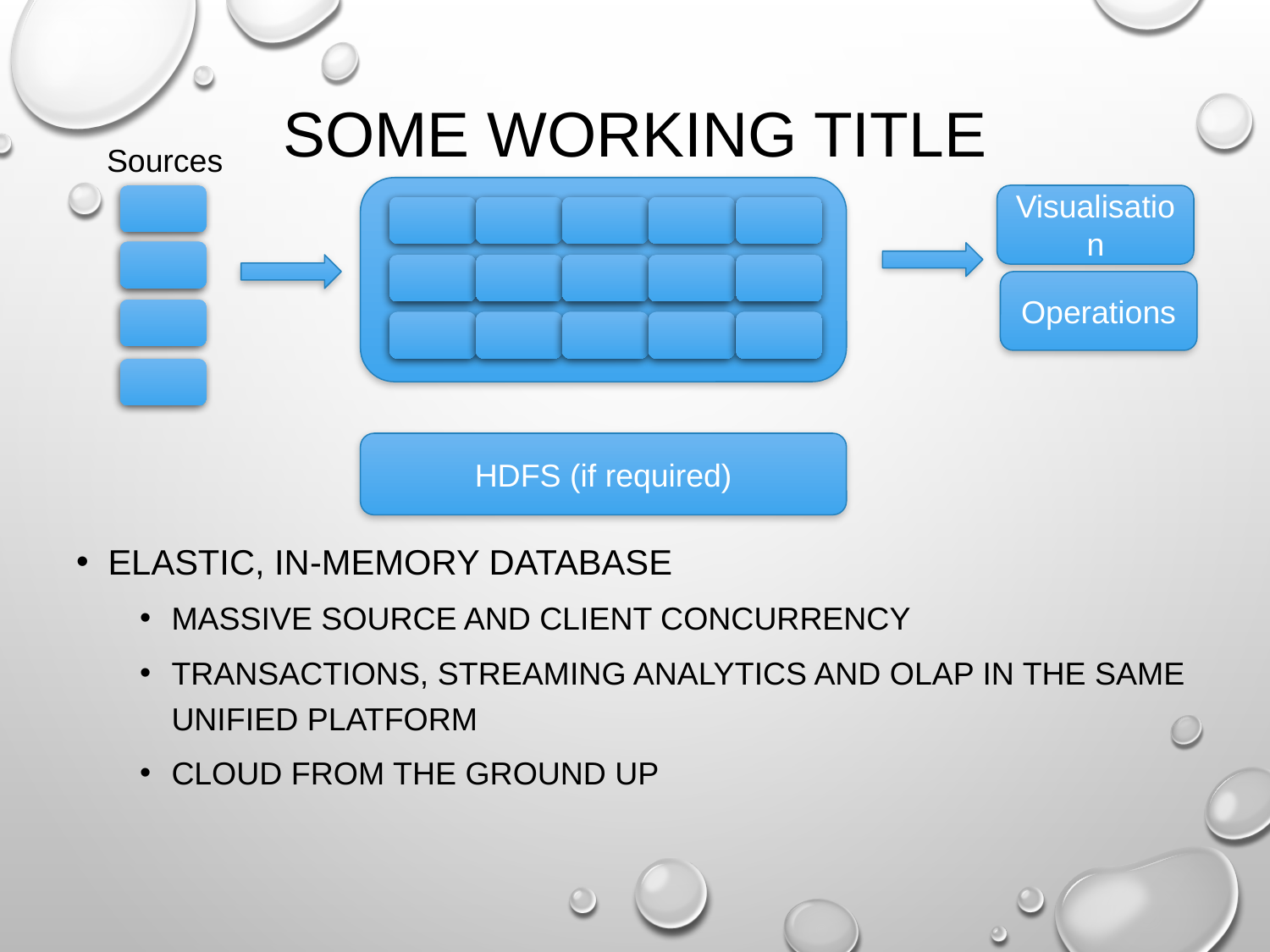

# some working title
Sources

Visualisation

Operations

HDFS (if required)
Elastic, in-memory database
Massive source and client concurrency
Transactions, streaming analytics and OLAP in the same unified platform
Cloud from the ground up